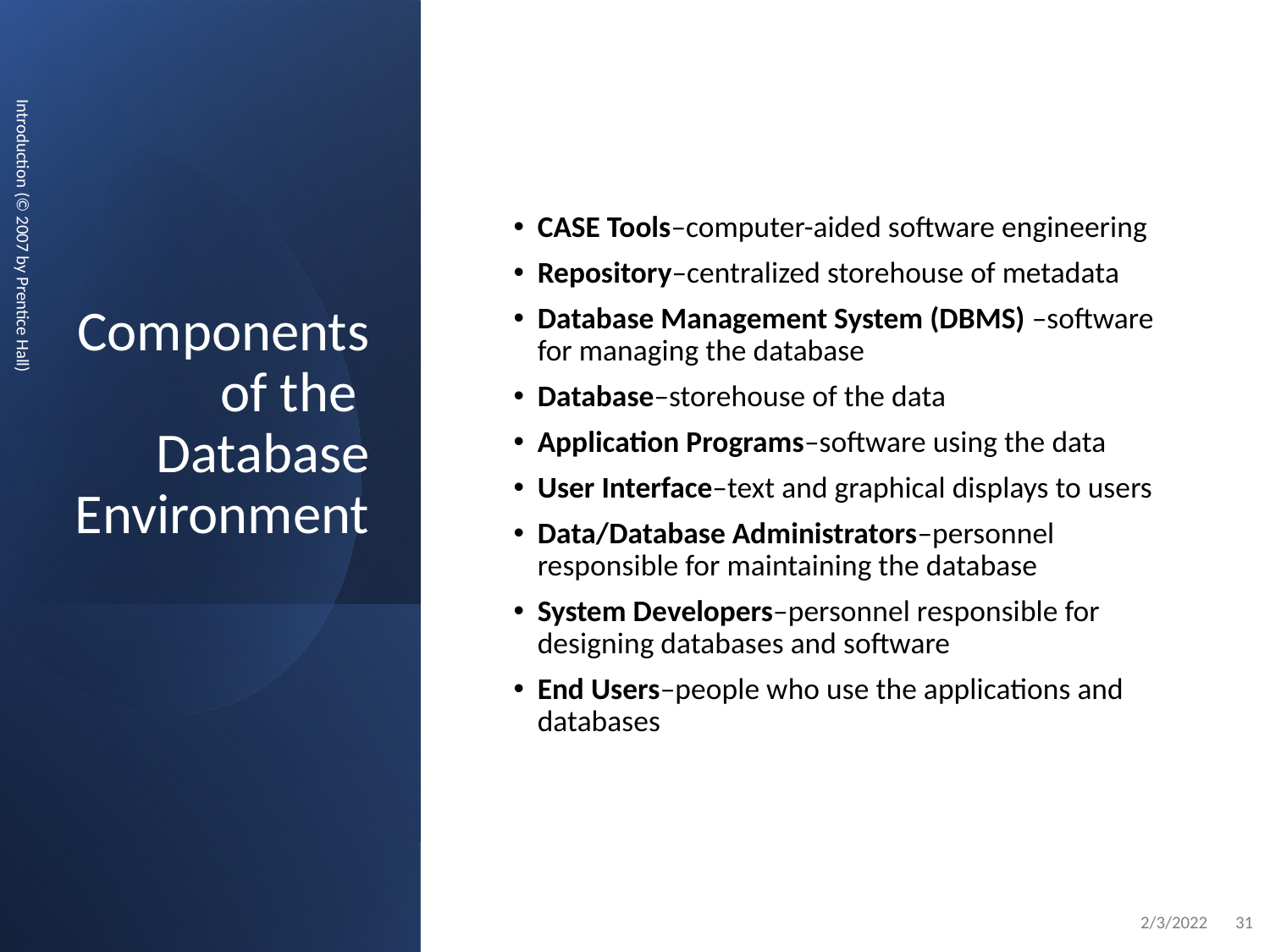

# Components of the Database Environment
CASE Tools–computer-aided software engineering
Repository–centralized storehouse of metadata
Database Management System (DBMS) –software for managing the database
Database–storehouse of the data
Application Programs–software using the data
User Interface–text and graphical displays to users
Data/Database Administrators–personnel responsible for maintaining the database
System Developers–personnel responsible for designing databases and software
End Users–people who use the applications and databases

Introduction (© 2007 by Prentice Hall)

2/3/2022
31